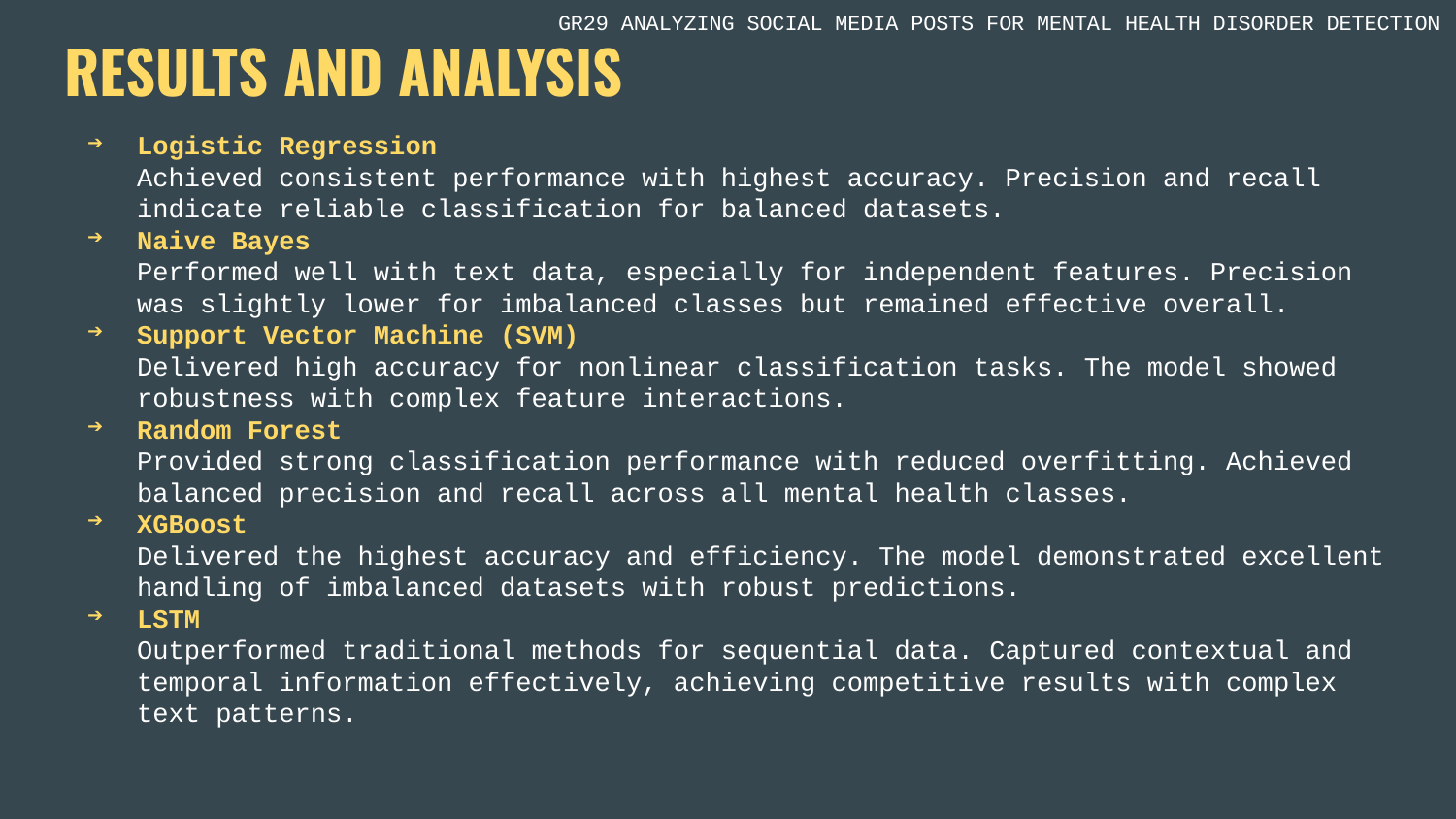

GR29 ANALYZING SOCIAL MEDIA POSTS FOR MENTAL HEALTH DISORDER DETECTION
# RESULTS AND ANALYSIS
Logistic Regression
Achieved consistent performance with highest accuracy. Precision and recall indicate reliable classification for balanced datasets.
Naive Bayes
Performed well with text data, especially for independent features. Precision was slightly lower for imbalanced classes but remained effective overall.
Support Vector Machine (SVM)
Delivered high accuracy for nonlinear classification tasks. The model showed robustness with complex feature interactions.
Random Forest
Provided strong classification performance with reduced overfitting. Achieved balanced precision and recall across all mental health classes.
XGBoost
Delivered the highest accuracy and efficiency. The model demonstrated excellent handling of imbalanced datasets with robust predictions.
LSTM
Outperformed traditional methods for sequential data. Captured contextual and temporal information effectively, achieving competitive results with complex text patterns.